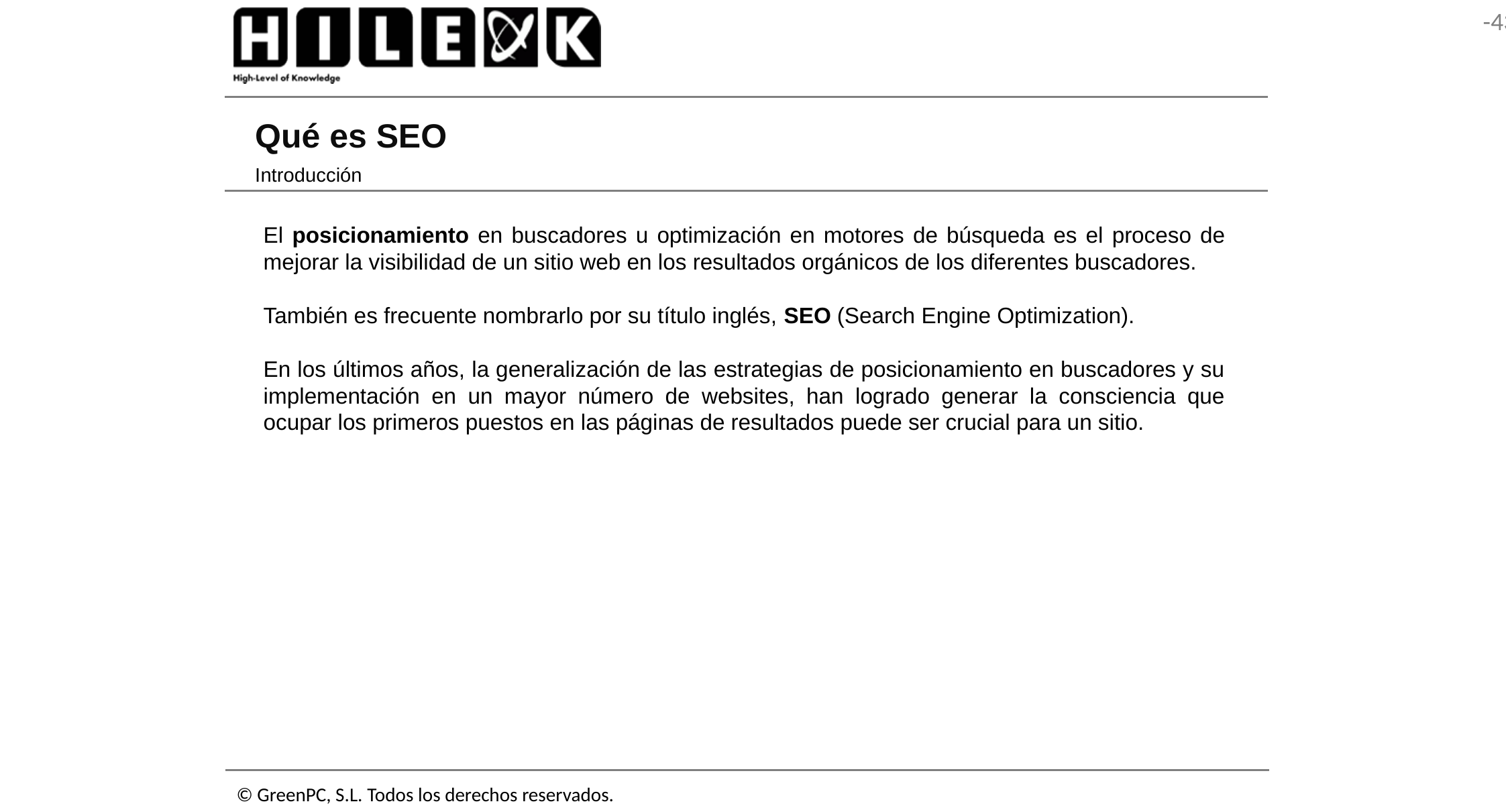

# Qué es SEO
Introducción
El posicionamiento en buscadores u optimización en motores de búsqueda es el proceso de mejorar la visibilidad de un sitio web en los resultados orgánicos de los diferentes buscadores.

También es frecuente nombrarlo por su título inglés, SEO (Search Engine Optimization).

En los últimos años, la generalización de las estrategias de posicionamiento en buscadores y su implementación en un mayor número de websites, han logrado generar la consciencia que ocupar los primeros puestos en las páginas de resultados puede ser crucial para un sitio.